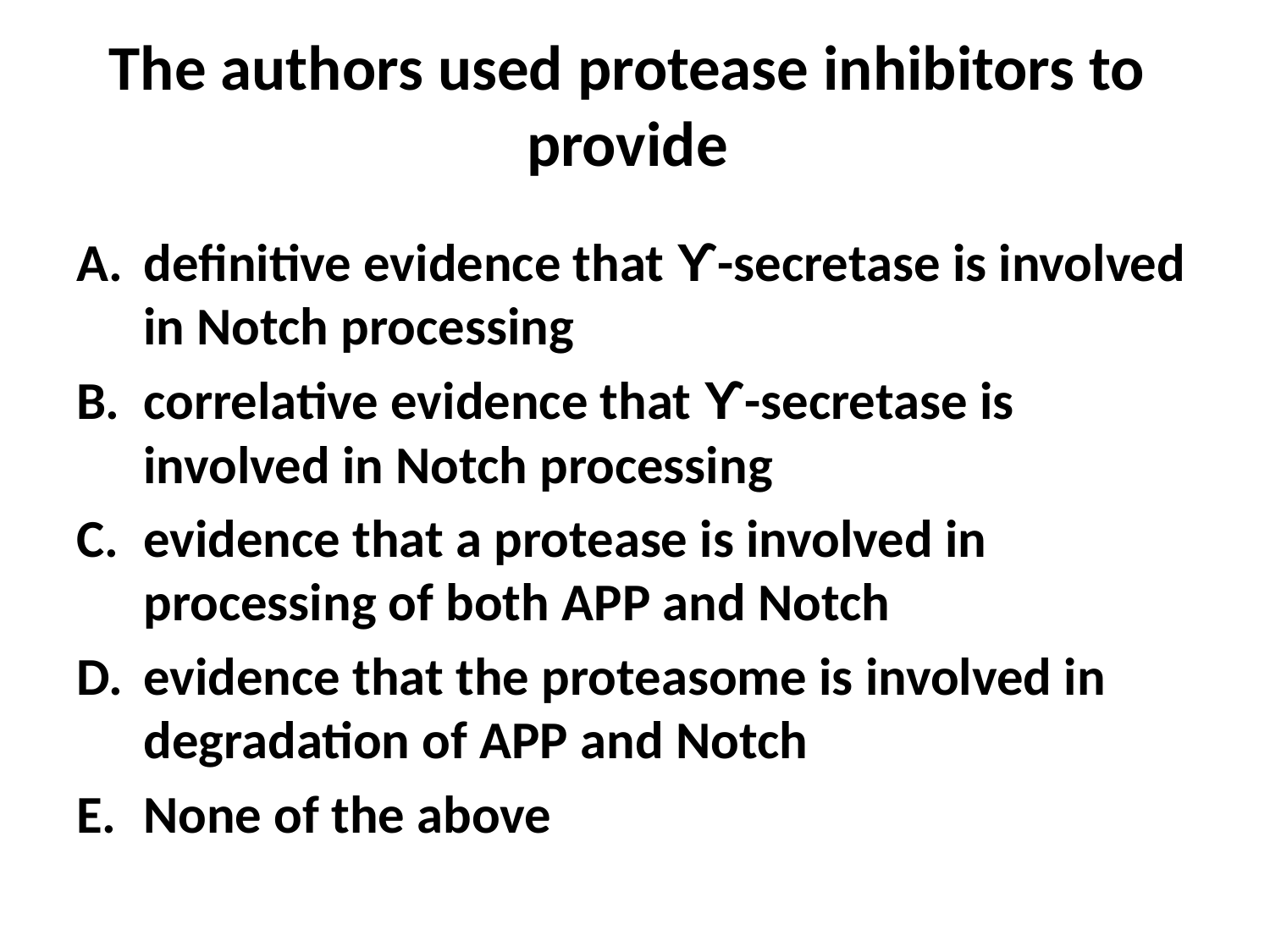

# The authors used protease inhibitors to provide
definitive evidence that ϒ-secretase is involved in Notch processing
correlative evidence that ϒ-secretase is involved in Notch processing
evidence that a protease is involved in processing of both APP and Notch
evidence that the proteasome is involved in degradation of APP and Notch
None of the above